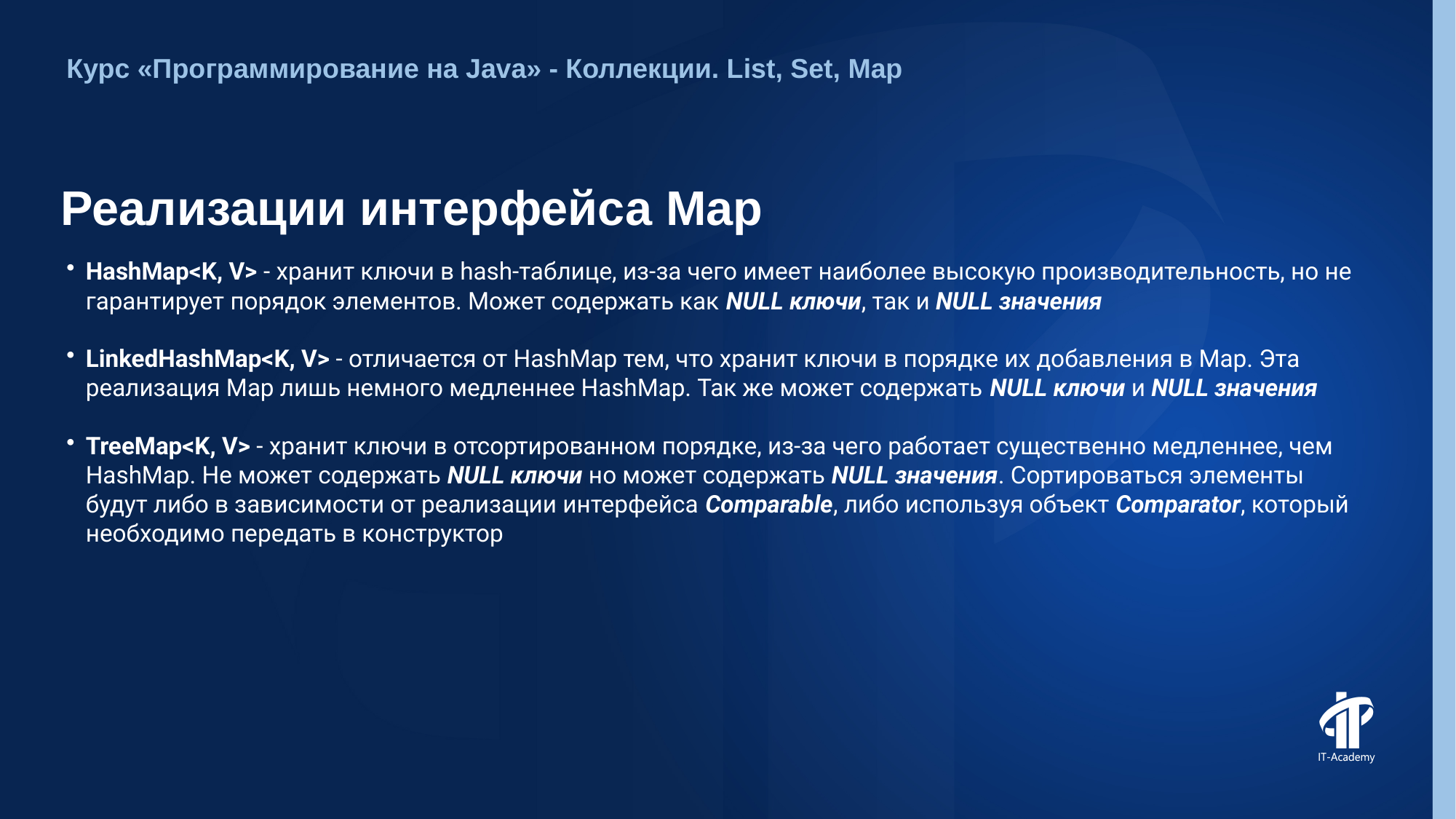

Курс «Программирование на Java» - Коллекции. List, Set, Map
# Реализации интерфейса Map
HashMap<K, V> - хранит ключи в hash-таблице, из-за чего имеет наиболее высокую производительность, но не гарантирует порядок элементов. Может содержать как NULL ключи, так и NULL значения

LinkedHashMap<K, V> - отличается от HashMap тем, что хранит ключи в порядке их добавления в Map. Эта реализация Map лишь немного медленнее HashMap. Так же может содержать NULL ключи и NULL значения

TreeMap<K, V> - хранит ключи в отсортированном порядке, из-за чего работает существенно медленнее, чем HashMap. Не может содержать NULL ключи но может содержать NULL значения. Сортироваться элементы будут либо в зависимости от реализации интерфейса Comparable, либо используя объект Comparator, который необходимо передать в конструктор